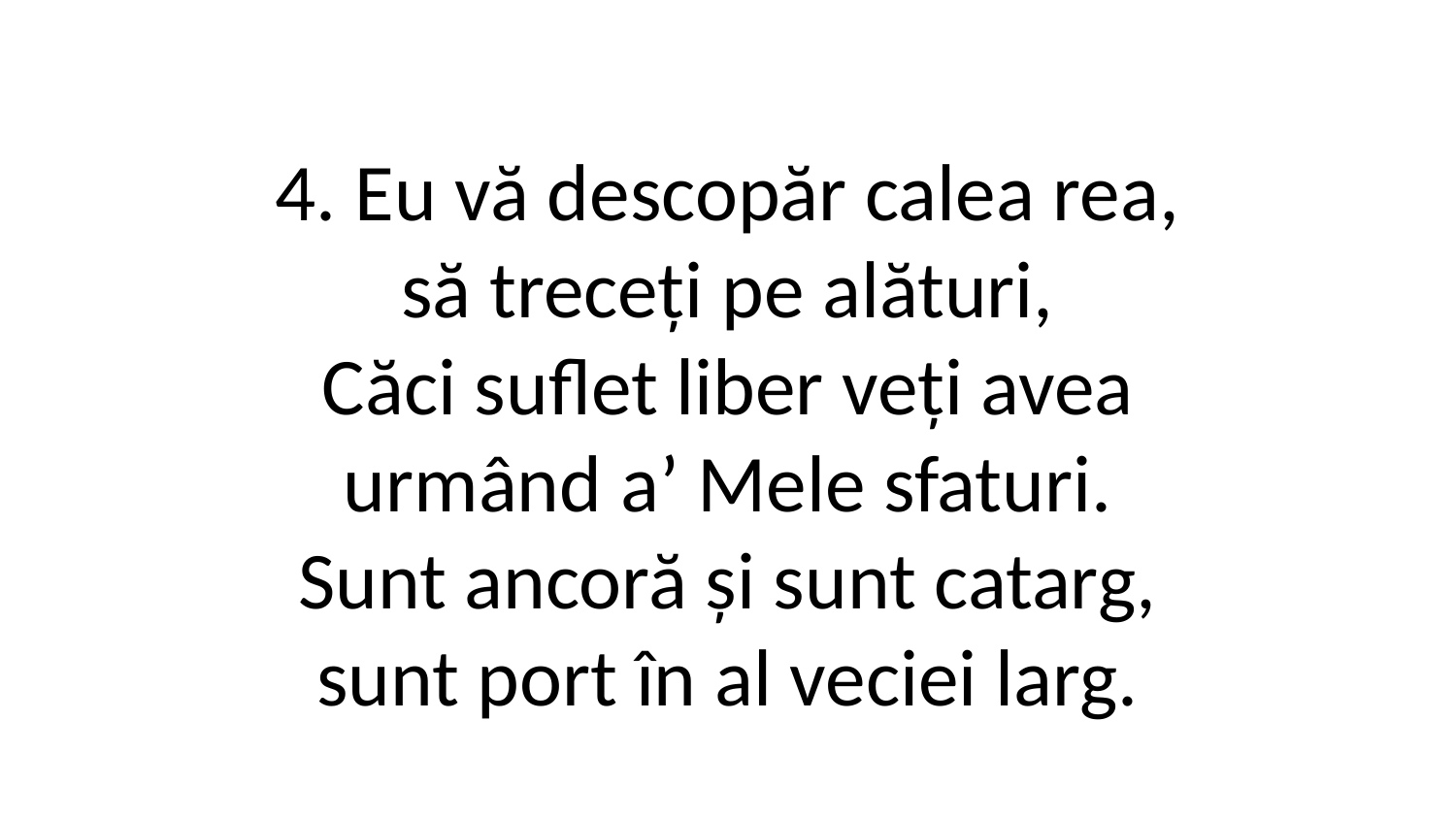

4. Eu vă descopăr calea rea,
să treceți pe alături,
Căci suflet liber veți avea
urmând a’ Mele sfaturi.
Sunt ancoră și sunt catarg,
sunt port în al veciei larg.